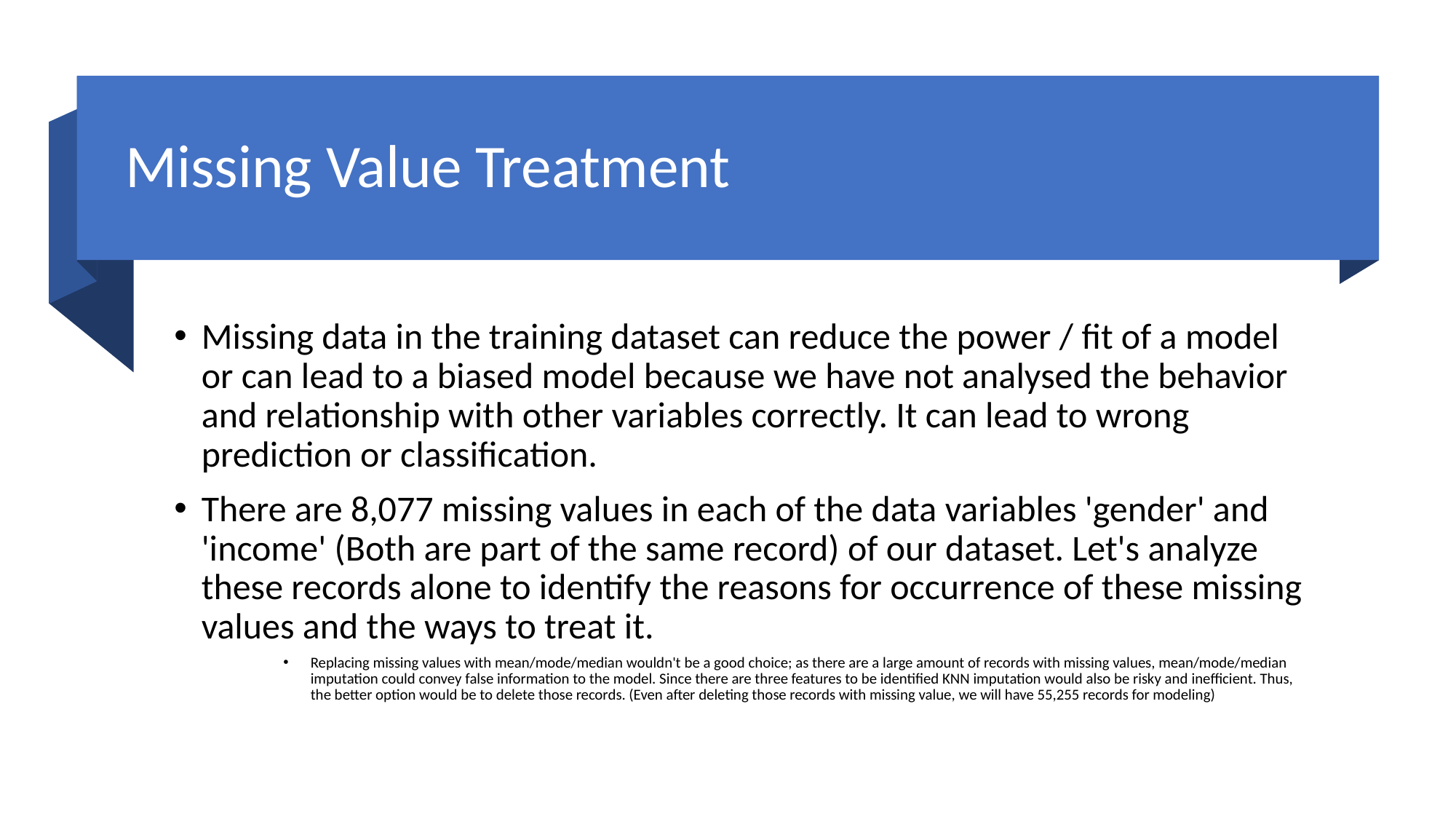

# Missing Value Treatment

Missing data in the training dataset can reduce the power / fit of a model or can lead to a biased model because we have not analysed the behavior and relationship with other variables correctly. It can lead to wrong prediction or classification.
There are 8,077 missing values in each of the data variables 'gender' and 'income' (Both are part of the same record) of our dataset. Let's analyze these records alone to identify the reasons for occurrence of these missing values and the ways to treat it.
Replacing missing values with mean/mode/median wouldn't be a good choice; as there are a large amount of records with missing values, mean/mode/median imputation could convey false information to the model. Since there are three features to be identified KNN imputation would also be risky and inefficient. Thus, the better option would be to delete those records. (Even after deleting those records with missing value, we will have 55,255 records for modeling)